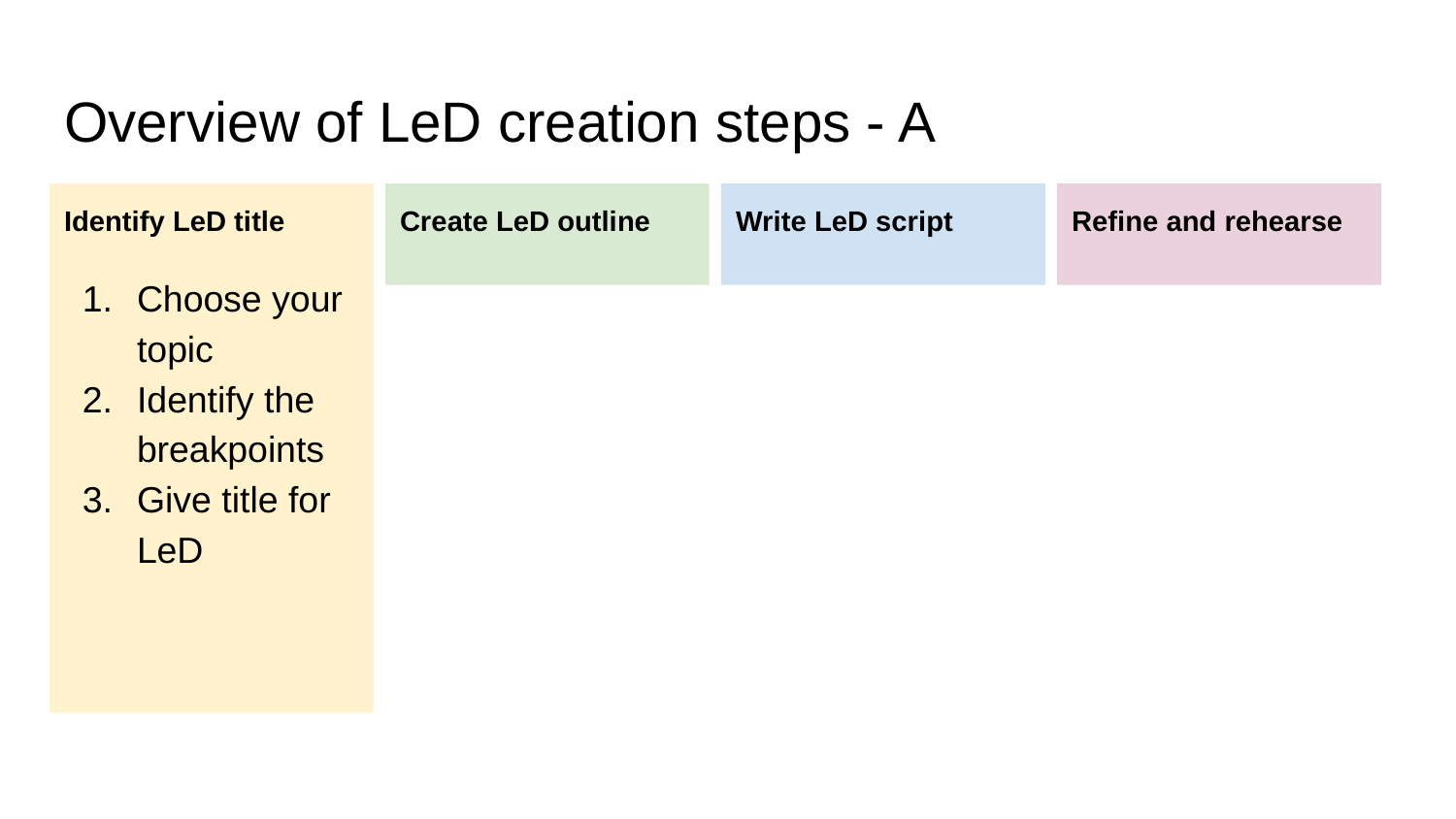

# Overview of LeD creation steps - A
Identify LeD title
Choose your topic
Identify the breakpoints
Give title for LeD
Create LeD outline
Write LeD script
Refine and rehearse